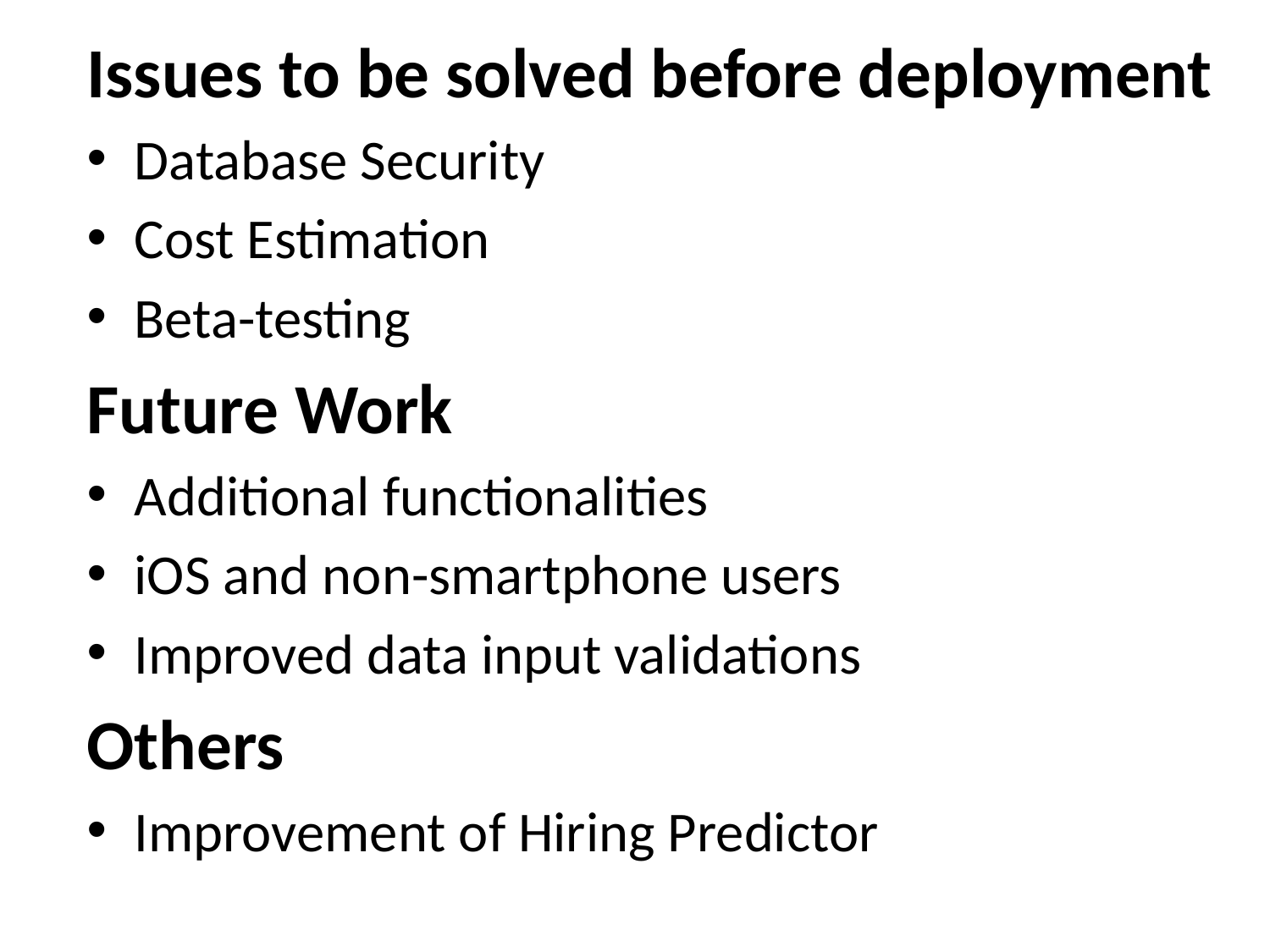

Issues to be solved before deployment
Database Security
Cost Estimation
Beta-testing
Future Work
Additional functionalities
iOS and non-smartphone users
Improved data input validations
Others
Improvement of Hiring Predictor